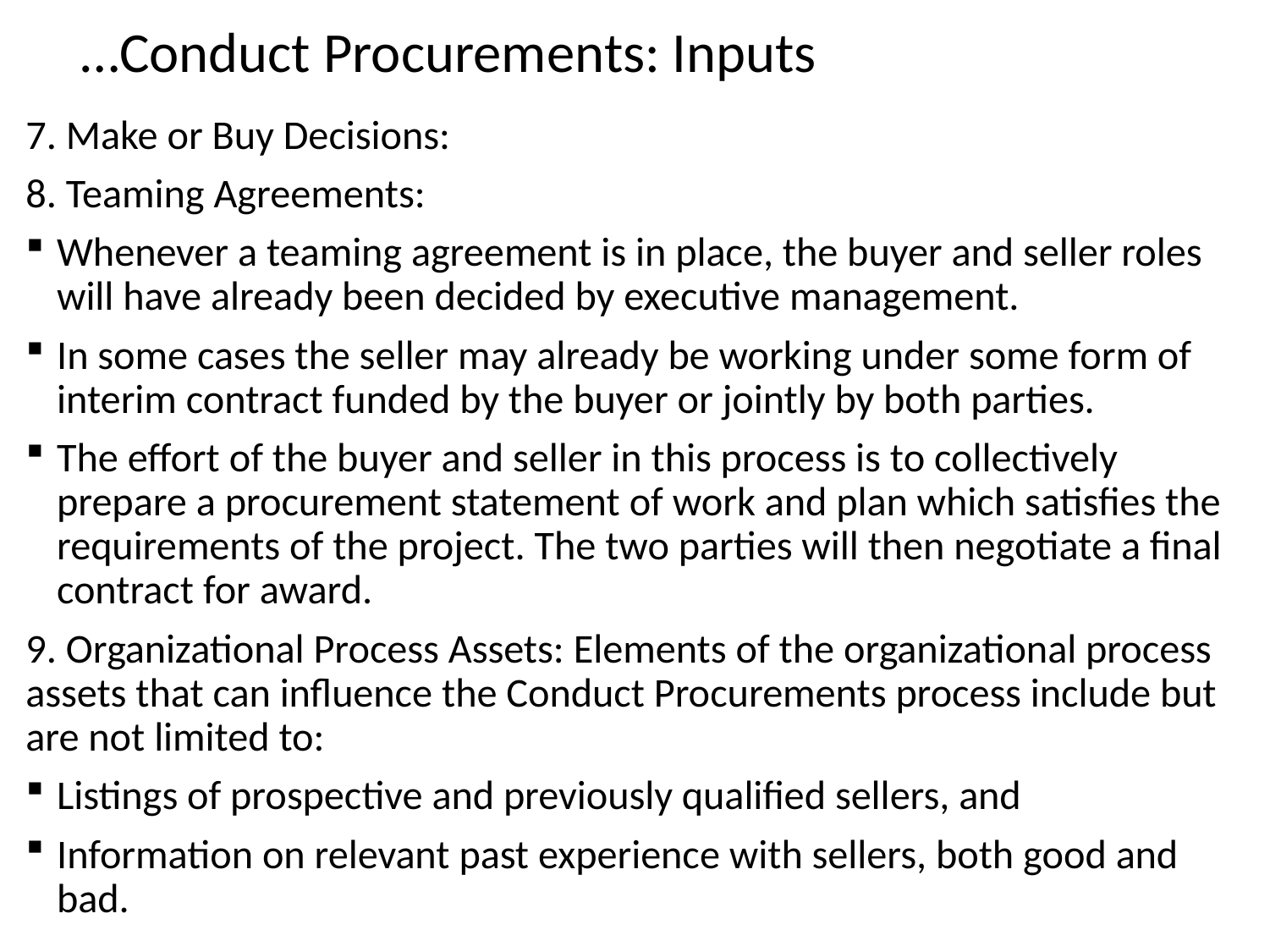

# …Conduct Procurements: Inputs
7. Make or Buy Decisions:
8. Teaming Agreements:
Whenever a teaming agreement is in place, the buyer and seller roles will have already been decided by executive management.
In some cases the seller may already be working under some form of interim contract funded by the buyer or jointly by both parties.
The effort of the buyer and seller in this process is to collectively prepare a procurement statement of work and plan which satisfies the requirements of the project. The two parties will then negotiate a final contract for award.
9. Organizational Process Assets: Elements of the organizational process assets that can influence the Conduct Procurements process include but are not limited to:
Listings of prospective and previously qualified sellers, and
Information on relevant past experience with sellers, both good and bad.